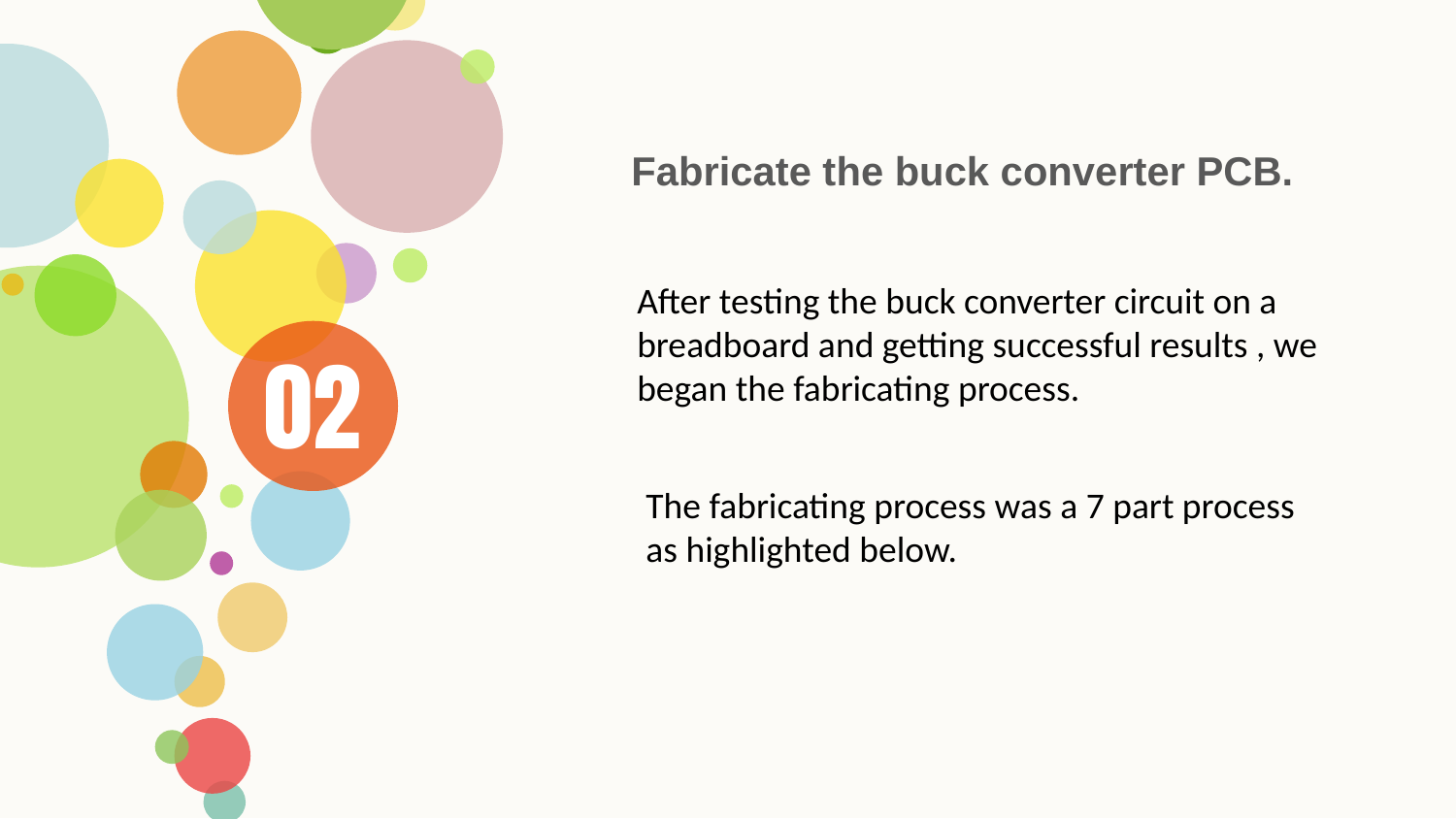

Fabricate the buck converter PCB.

After testing the buck converter circuit on a
breadboard and getting successful results , we
began the fabricating process.

02

The fabricating process was a 7 part process
as highlighted below.